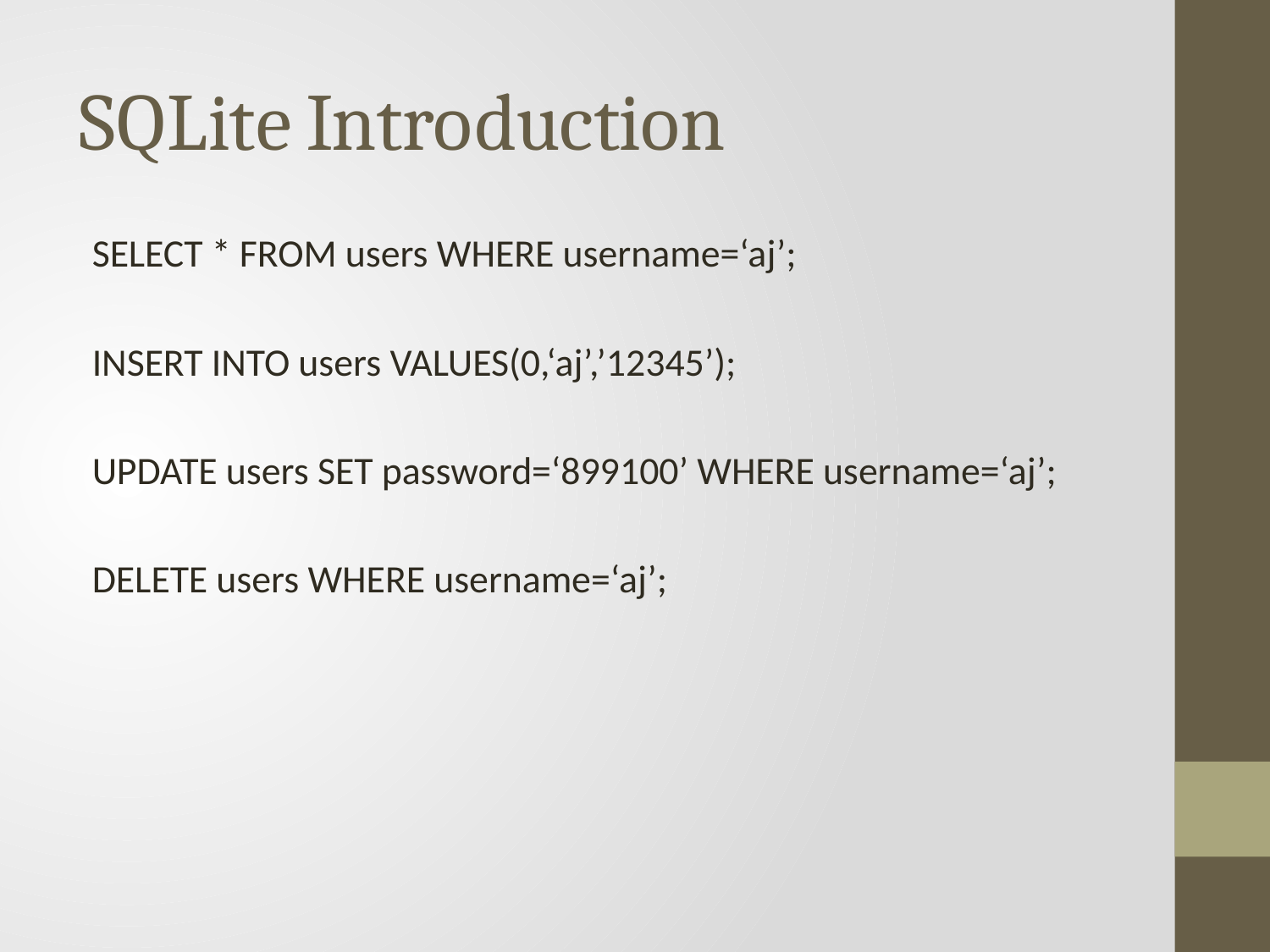

# SQLite Introduction
SELECT * FROM users WHERE username=‘aj’;

INSERT INTO users VALUES(0,‘aj’,’12345’);

UPDATE users SET password=‘899100’ WHERE username=‘aj’;

DELETE users WHERE username=‘aj’;